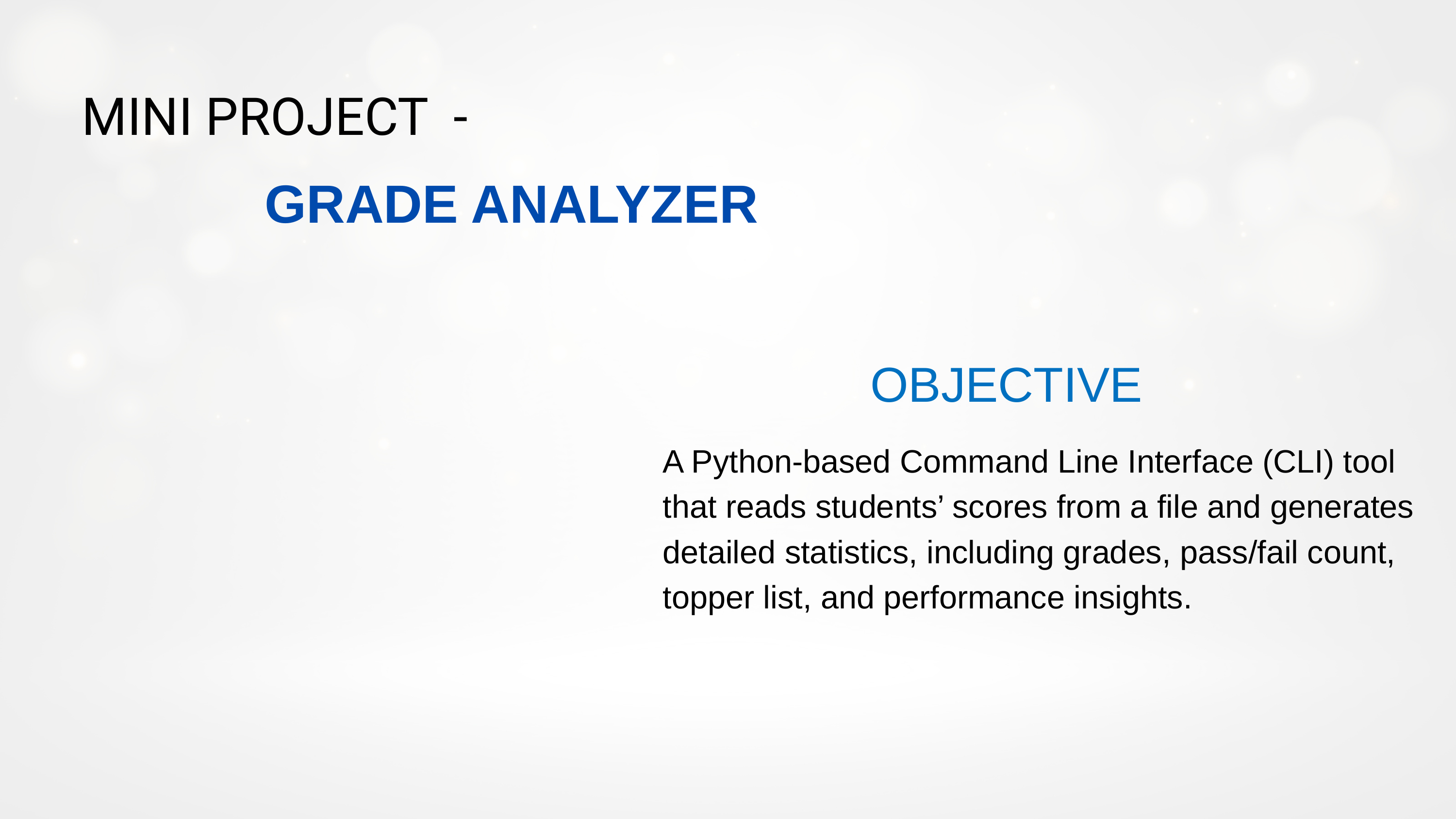

MINI PROJECT  -
GRADE ANALYZER
OBJECTIVE
A Python-based Command Line Interface (CLI) tool that reads students’ scores from a file and generates detailed statistics, including grades, pass/fail count, topper list, and performance insights.